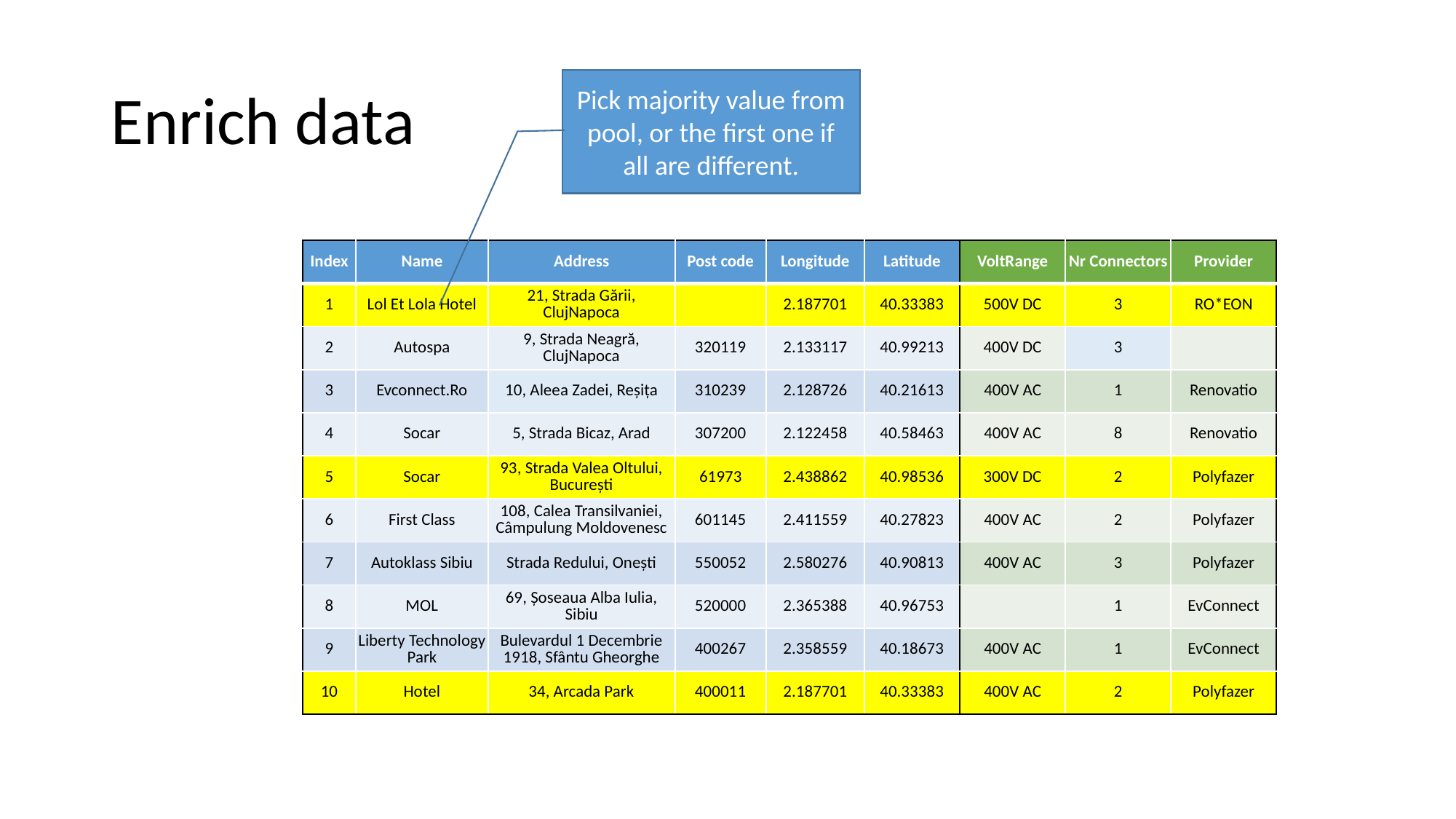

# Enrich data
Pick majority value from pool, or the first one if all are different.
| VoltRange | Nr Connectors | Provider |
| --- | --- | --- |
| 500V DC | 3 | RO\*EON |
| 400V DC | 3 |  |
| 400V AC | 1 | Renovatio |
| 400V AC | 8 | Renovatio |
| 300V DC | 2 | Polyfazer |
| 400V AC | 2 | Polyfazer |
| 400V AC | 3 | Polyfazer |
|  | 1 | EvConnect |
| 400V AC | 1 | EvConnect |
| 400V AC | 2 | Polyfazer |
| Index | Name | Address | Post code | Longitude | Latitude |
| --- | --- | --- | --- | --- | --- |
| 1 | Lol Et Lola Hotel | 21, Strada Gării, ClujNapoca |  | 2.187701 | 40.33383 |
| 2 | Autospa | 9, Strada Neagră, ClujNapoca | 320119 | 2.133117 | 40.99213 |
| 3 | Evconnect.Ro | 10, Aleea Zadei, Reșița | 310239 | 2.128726 | 40.21613 |
| 4 | Socar | 5, Strada Bicaz, Arad | 307200 | 2.122458 | 40.58463 |
| 5 | Socar | 93, Strada Valea Oltului, București | 61973 | 2.438862 | 40.98536 |
| 6 | First Class | 108, Calea Transilvaniei, Câmpulung Moldovenesc | 601145 | 2.411559 | 40.27823 |
| 7 | Autoklass Sibiu | Strada Redului, Onești | 550052 | 2.580276 | 40.90813 |
| 8 | MOL | 69, Șoseaua Alba Iulia, Sibiu | 520000 | 2.365388 | 40.96753 |
| 9 | Liberty Technology Park | Bulevardul 1 Decembrie 1918, Sfântu Gheorghe | 400267 | 2.358559 | 40.18673 |
| 10 | Hotel | 34, Arcada Park | 400011 | 2.187701 | 40.33383 |